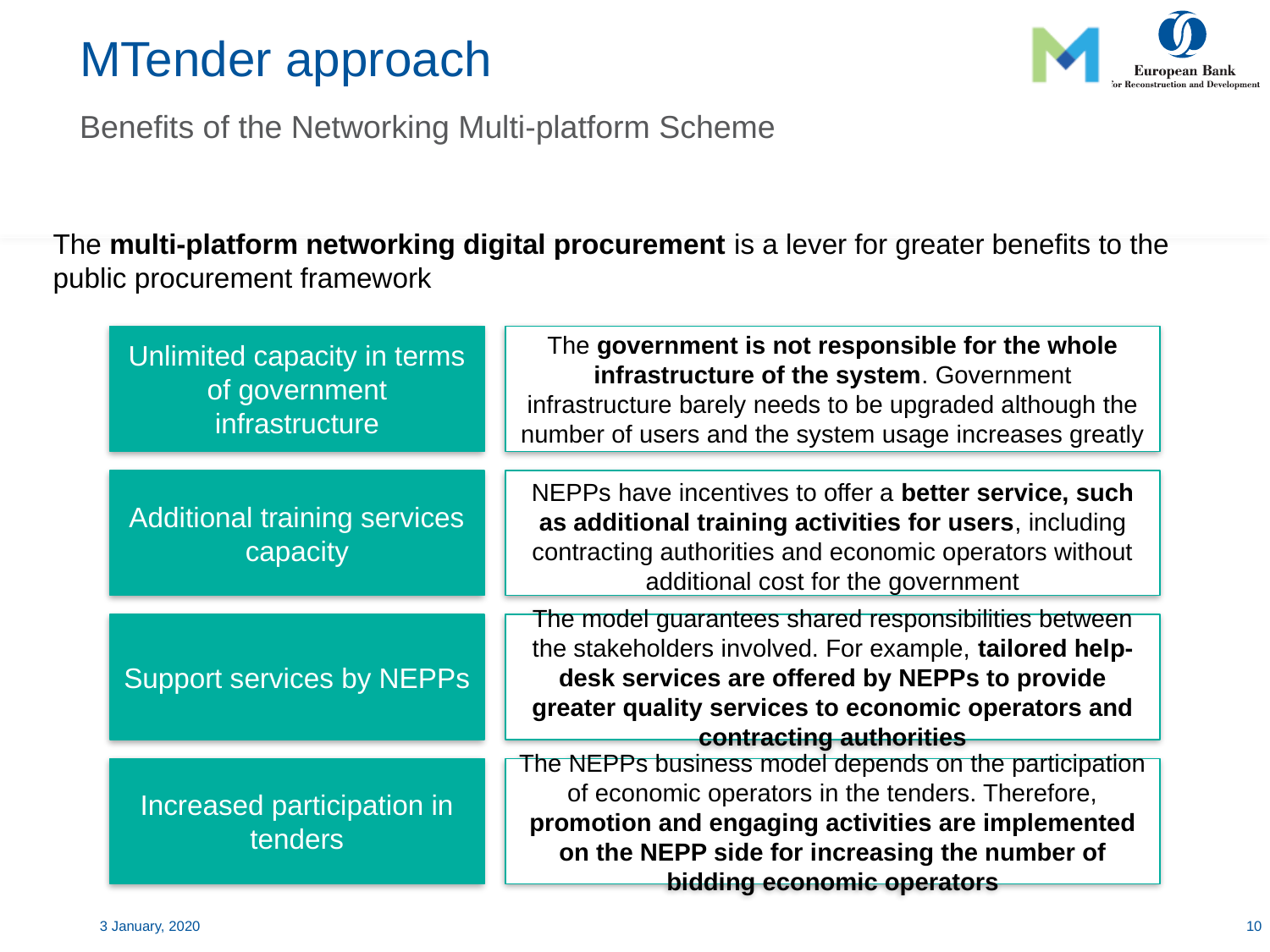

# MTender approach

Benefits of the Networking Multi-platform Scheme
The multi‑platform networking digital procurement is a lever for greater benefits to the public procurement framework
Unlimited capacity in terms of government infrastructure
The government is not responsible for the whole infrastructure of the system. Government infrastructure barely needs to be upgraded although the number of users and the system usage increases greatly
Additional training services capacity
NEPPs have incentives to offer a better service, such as additional training activities for users, including contracting authorities and economic operators without additional cost for the government
Support services by NEPPs
The model guarantees shared responsibilities between the stakeholders involved. For example, tailored help-desk services are offered by NEPPs to provide greater quality services to economic operators and contracting authorities
Increased participation in tenders
The NEPPs business model depends on the participation of economic operators in the tenders. Therefore, promotion and engaging activities are implemented on the NEPP side for increasing the number of bidding economic operators
3 January, 2020
10